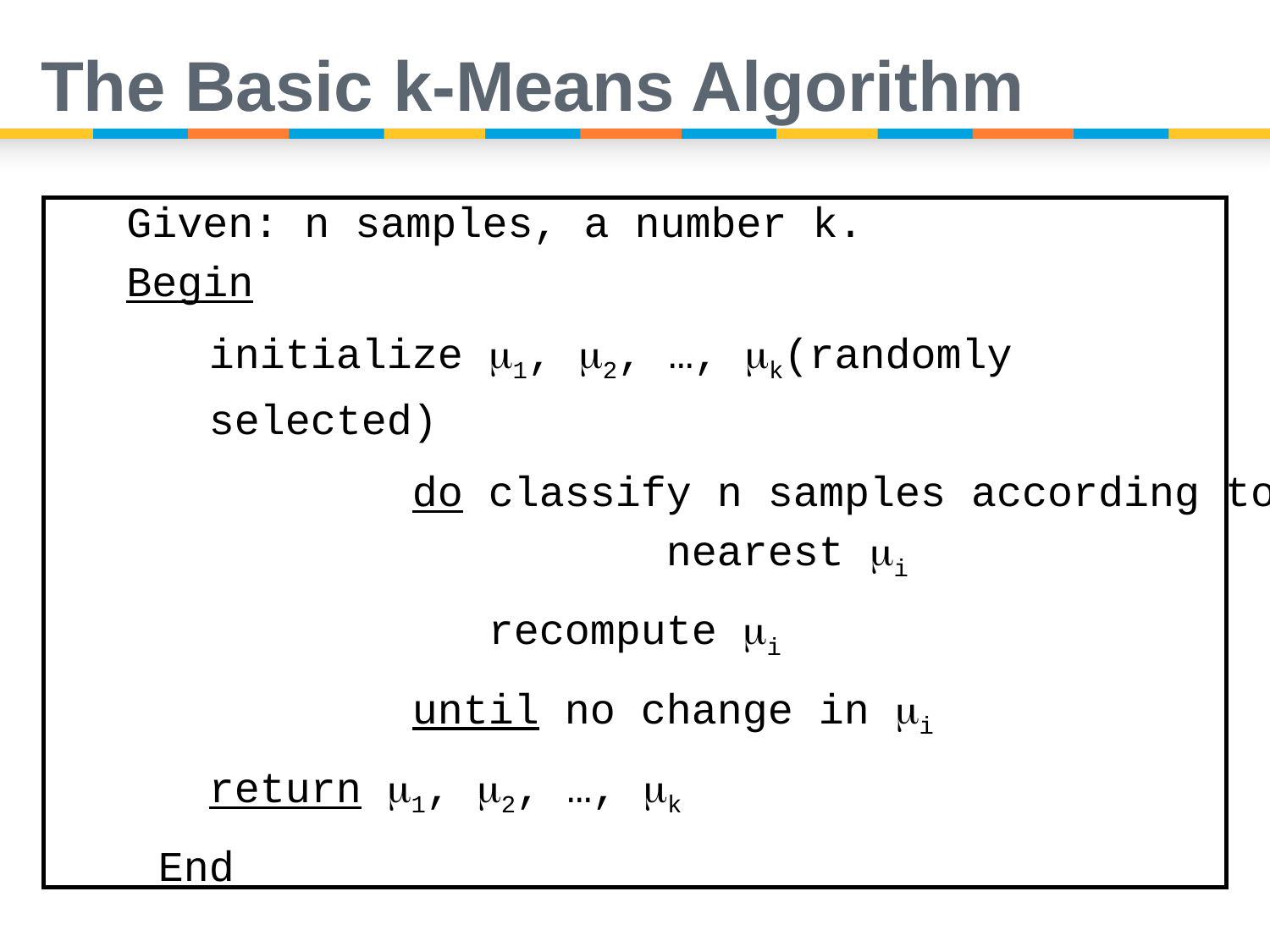

# The Basic k-Means Algorithm
Given: n samples, a number k.
Begin
  initialize μ1, μ2, …, μk(randomly
  selected)
		do classify n samples according to
 				nearest μi
		   recompute μi
		until no change in μi
  return μ1, μ2, …, μk
End